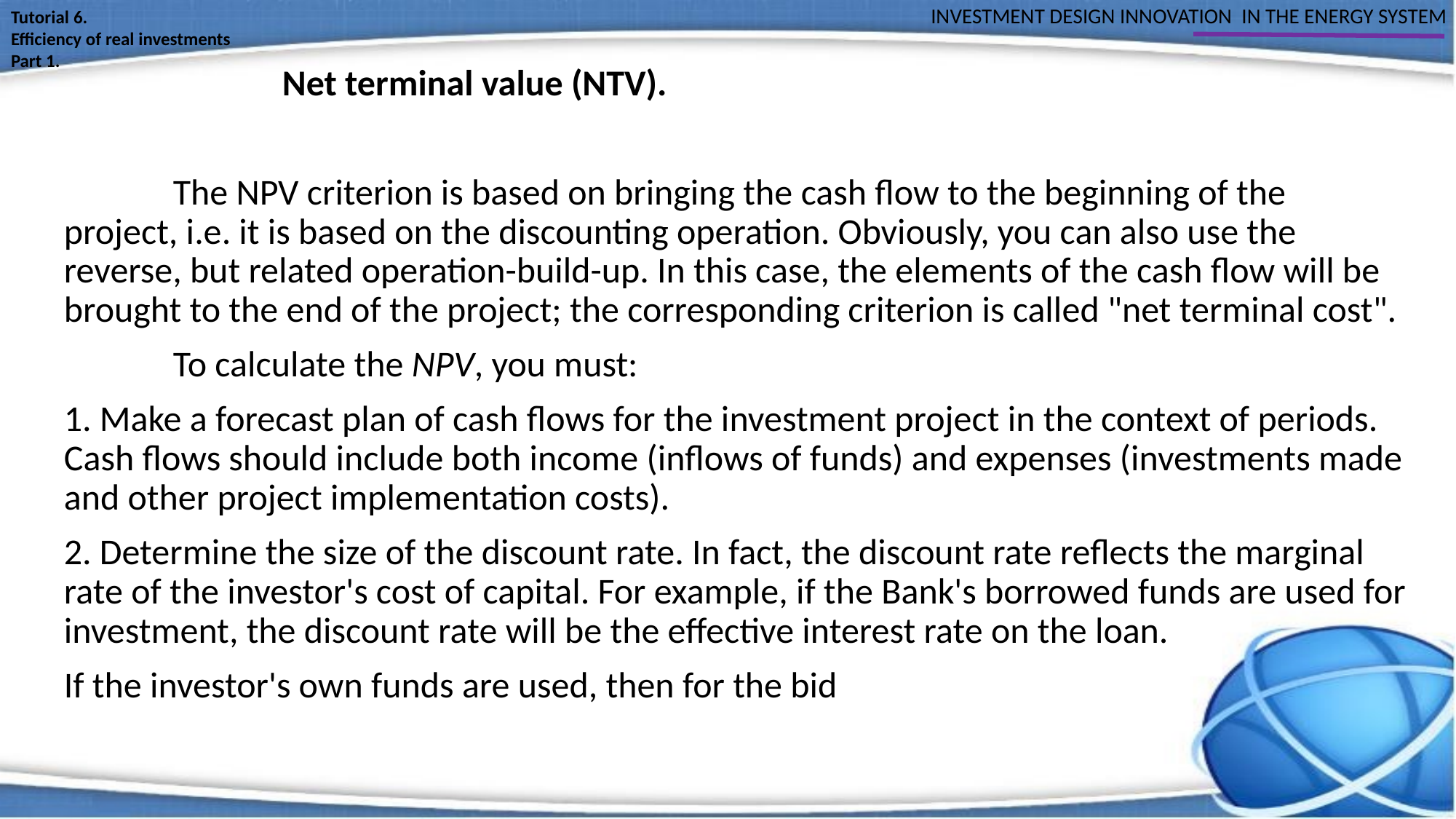

INVESTMENT DESIGN INNOVATION  IN THE ENERGY SYSTEM
Tutorial 6.
Efficiency of real investments
Part 1.
 		Net terminal value (NTV).

	The NPV criterion is based on bringing the cash flow to the beginning of the project, i.e. it is based on the discounting operation. Obviously, you can also use the reverse, but related operation-build-up. In this case, the elements of the cash flow will be brought to the end of the project; the corresponding criterion is called "net terminal cost".
	To calculate the NPV, you must:
1. Make a forecast plan of cash flows for the investment project in the context of periods. Cash flows should include both income (inflows of funds) and expenses (investments made and other project implementation costs).
2. Determine the size of the discount rate. In fact, the discount rate reflects the marginal rate of the investor's cost of capital. For example, if the Bank's borrowed funds are used for investment, the discount rate will be the effective interest rate on the loan.
If the investor's own funds are used, then for the bid